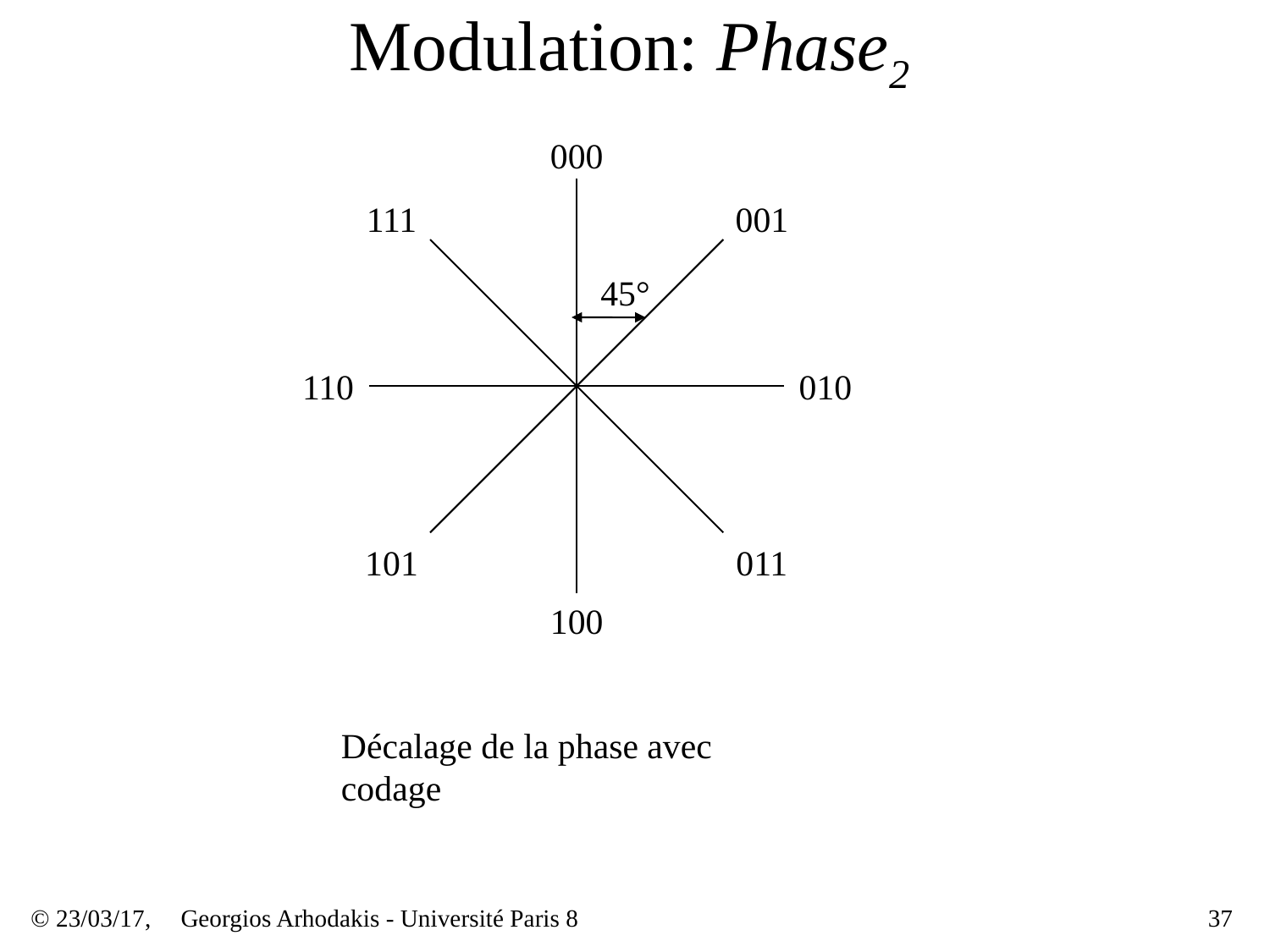

# Modulation: Phase2
000
111
001
45°

110
010
101
011
100
Décalage de la phase avec codage
© 23/03/17,
Georgios Arhodakis - Université Paris 8
37